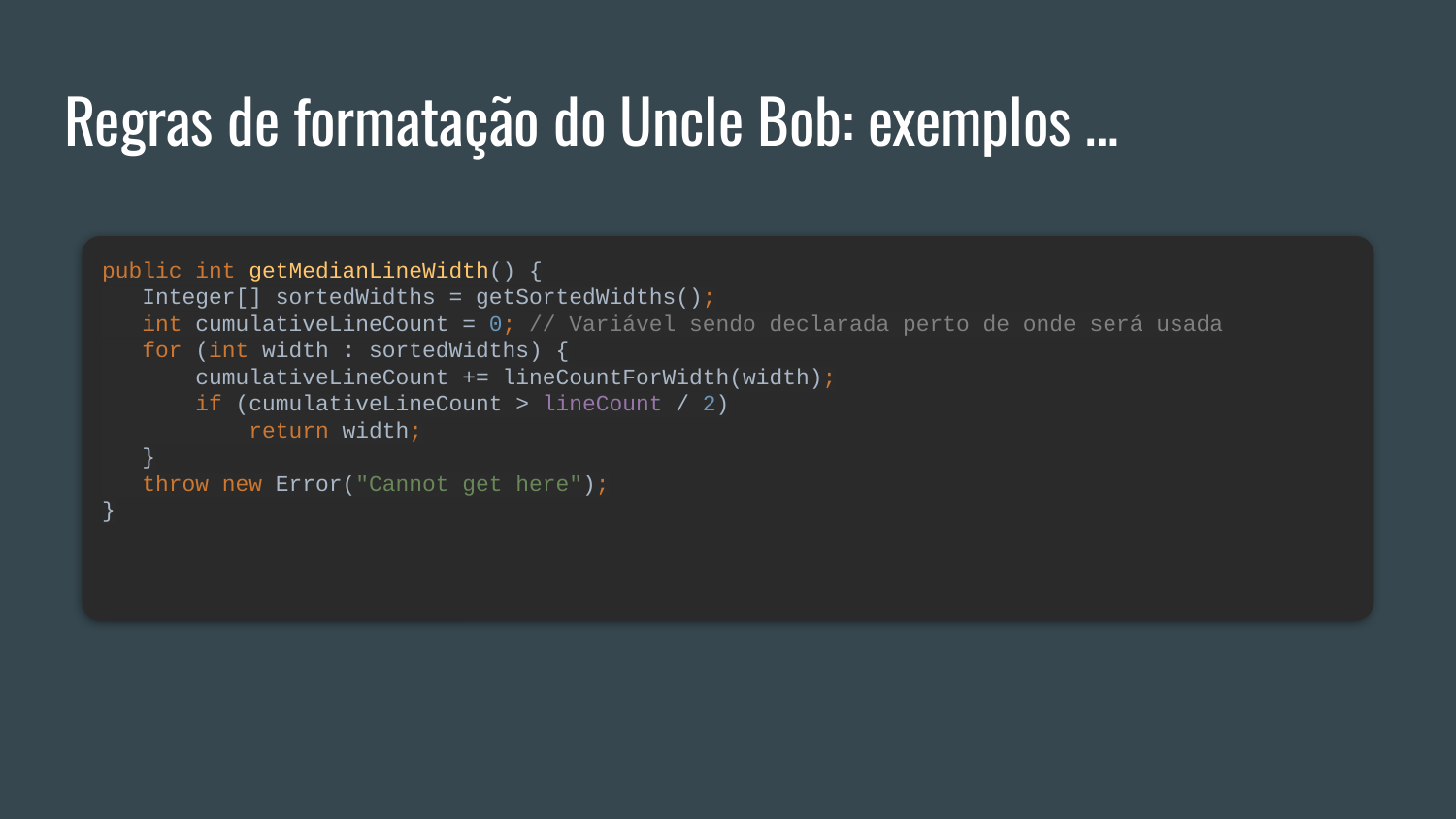

# Regras de formatação do Uncle Bob: exemplos …

public int getMedianLineWidth() {
   Integer[] sortedWidths = getSortedWidths();
   int cumulativeLineCount = 0; // Variável sendo declarada perto de onde será usada
   for (int width : sortedWidths) {
       cumulativeLineCount += lineCountForWidth(width);
       if (cumulativeLineCount > lineCount / 2)
           return width;
   }
   throw new Error("Cannot get here");
}